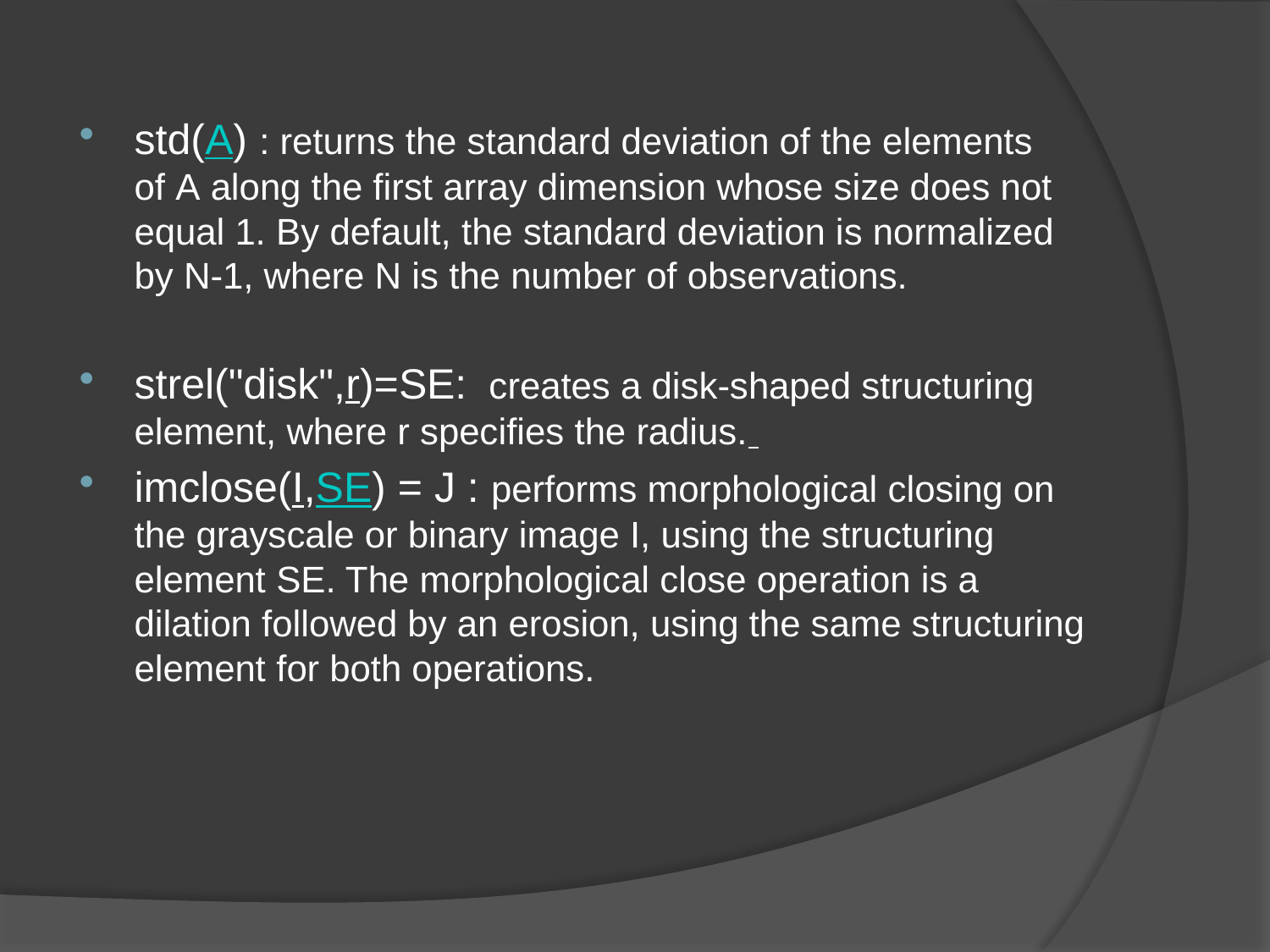

std(A) : returns the standard deviation of the elements of A along the first array dimension whose size does not equal 1. By default, the standard deviation is normalized by N-1, where N is the number of observations.

strel("disk",r)=SE:  creates a disk-shaped structuring element, where r specifies the radius.
imclose(I,SE) = J : performs morphological closing on the grayscale or binary image I, using the structuring element SE. The morphological close operation is a dilation followed by an erosion, using the same structuring element for both operations.